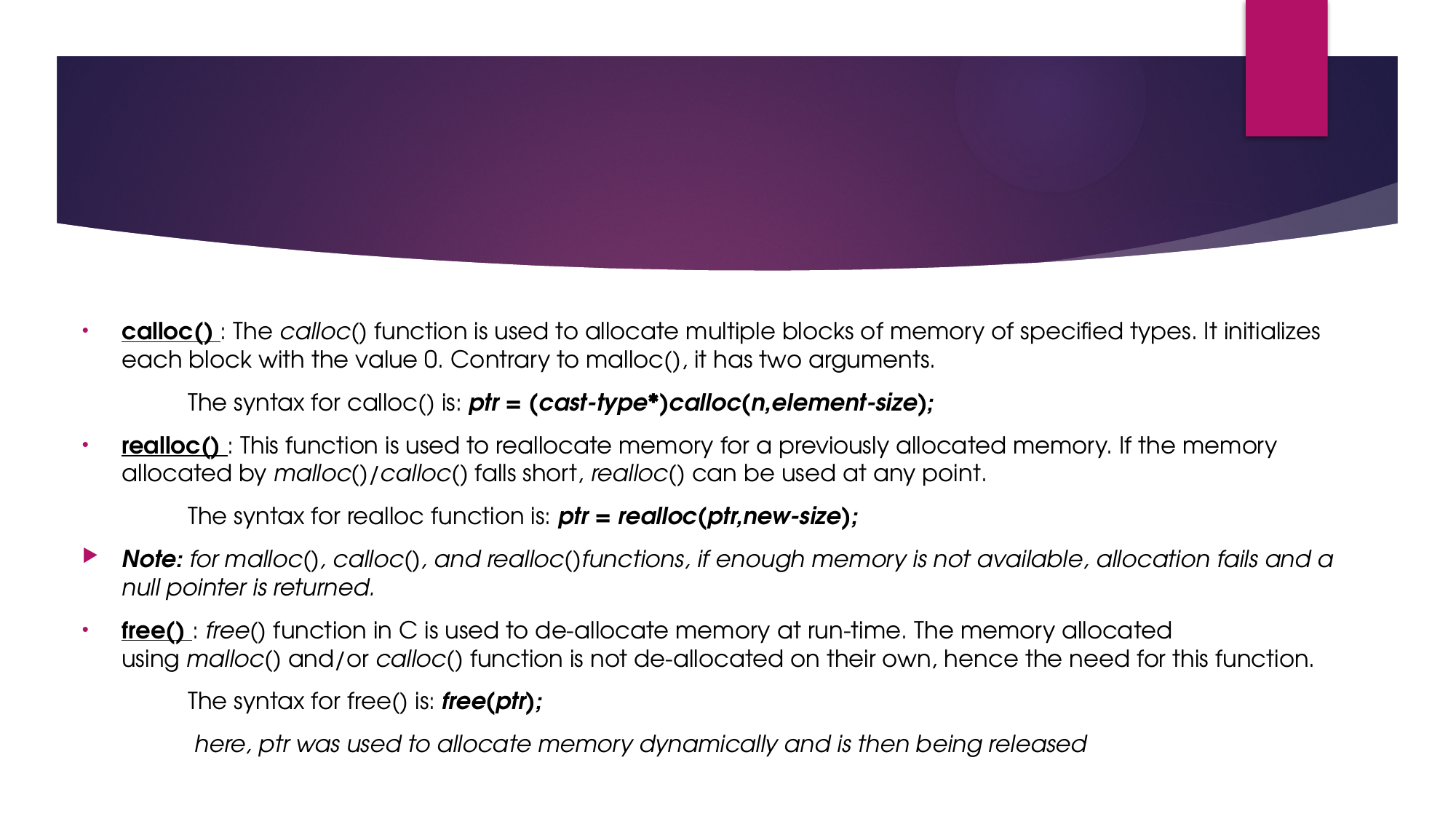

calloc() : The calloc() function is used to allocate multiple blocks of memory of specified types. It initializes each block with the value 0. Contrary to malloc(), it has two arguments.
	The syntax for calloc() is: ptr = (cast-type*)calloc(n,element-size);
realloc() : This function is used to reallocate memory for a previously allocated memory. If the memory allocated by malloc()/calloc() falls short, realloc() can be used at any point.
	The syntax for realloc function is: ptr = realloc(ptr,new-size);
Note: for malloc(), calloc(), and realloc()functions, if enough memory is not available, allocation fails and a null pointer is returned.
free() : free() function in C is used to de-allocate memory at run-time. The memory allocated using malloc() and/or calloc() function is not de-allocated on their own, hence the need for this function.
	The syntax for free() is: free(ptr);
	 here, ptr was used to allocate memory dynamically and is then being released